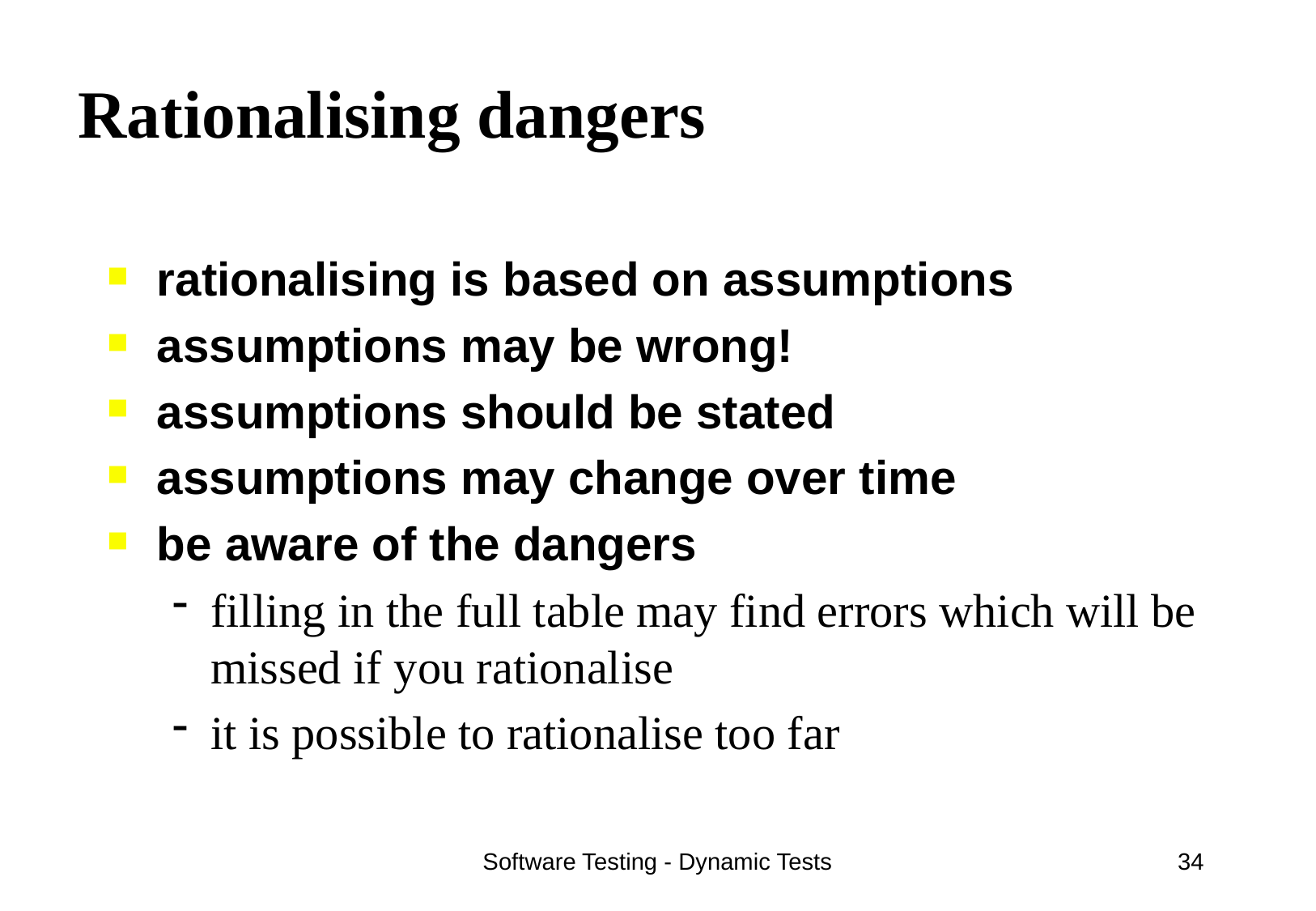

# Rationalising dangers
rationalising is based on assumptions
assumptions may be wrong!
assumptions should be stated
assumptions may change over time
be aware of the dangers
filling in the full table may find errors which will be missed if you rationalise
it is possible to rationalise too far
Software Testing - Dynamic Tests
34